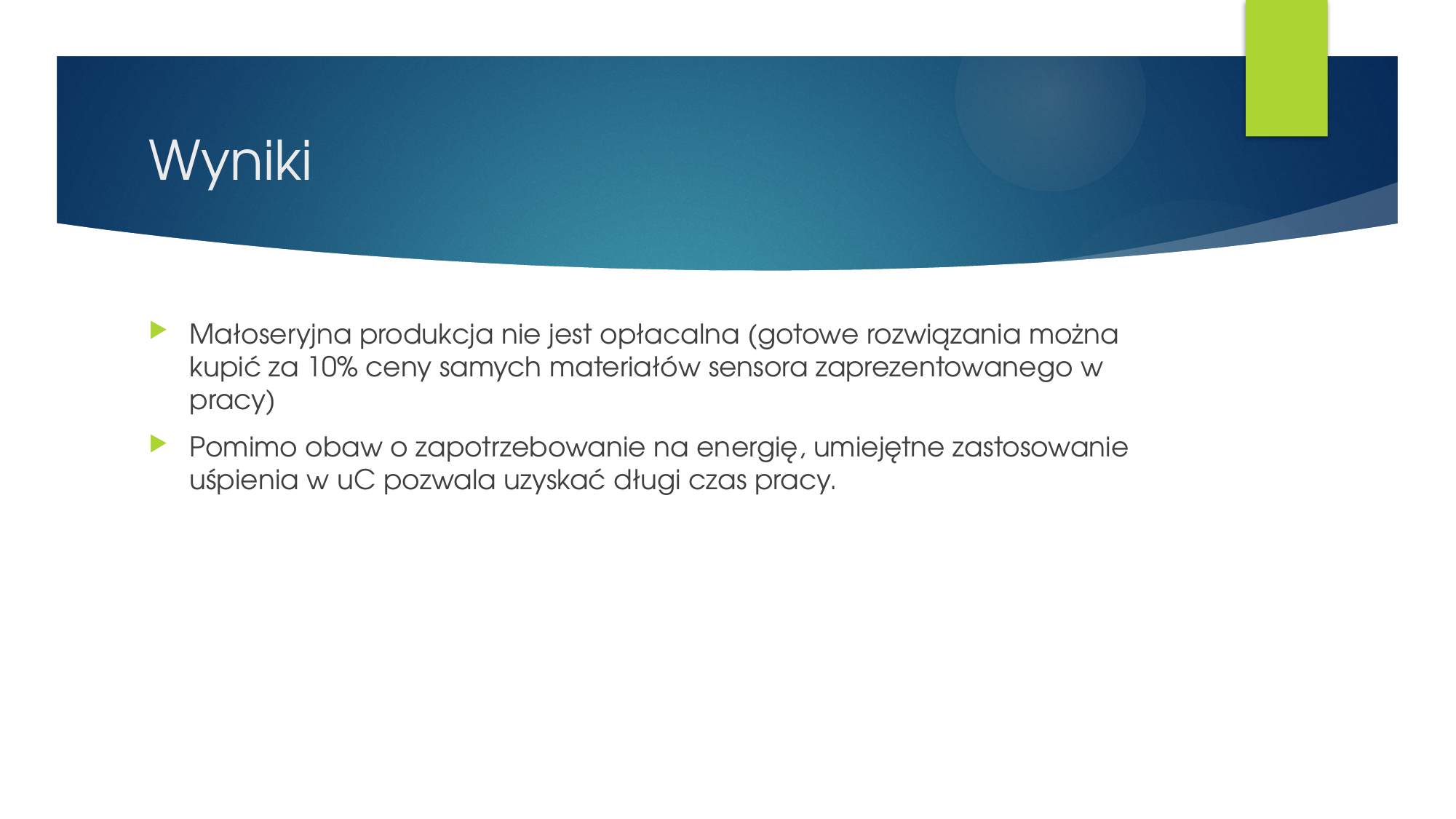

# Wyniki
Małoseryjna produkcja nie jest opłacalna (gotowe rozwiązania można kupić za 10% ceny samych materiałów sensora zaprezentowanego w pracy)
Pomimo obaw o zapotrzebowanie na energię, umiejętne zastosowanie uśpienia w uC pozwala uzyskać długi czas pracy.